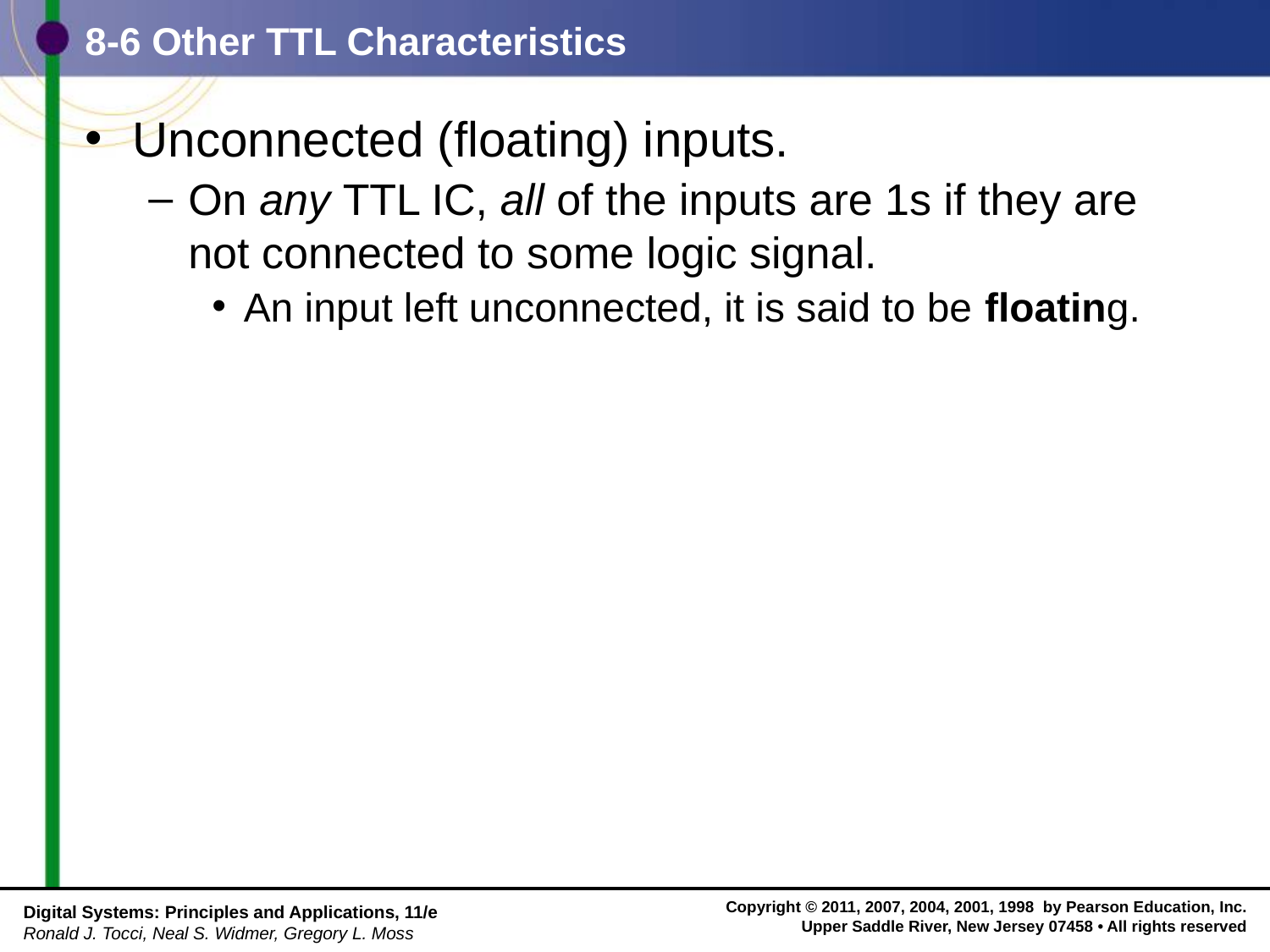

# 8-6 Other TTL Characteristics
Unconnected (floating) inputs.
On any TTL IC, all of the inputs are 1s if they are
not connected to some logic signal.
An input left unconnected, it is said to be floating.
Digital Systems: Principles and Applications, 11/e
Ronald J. Tocci, Neal S. Widmer, Gregory L. Moss